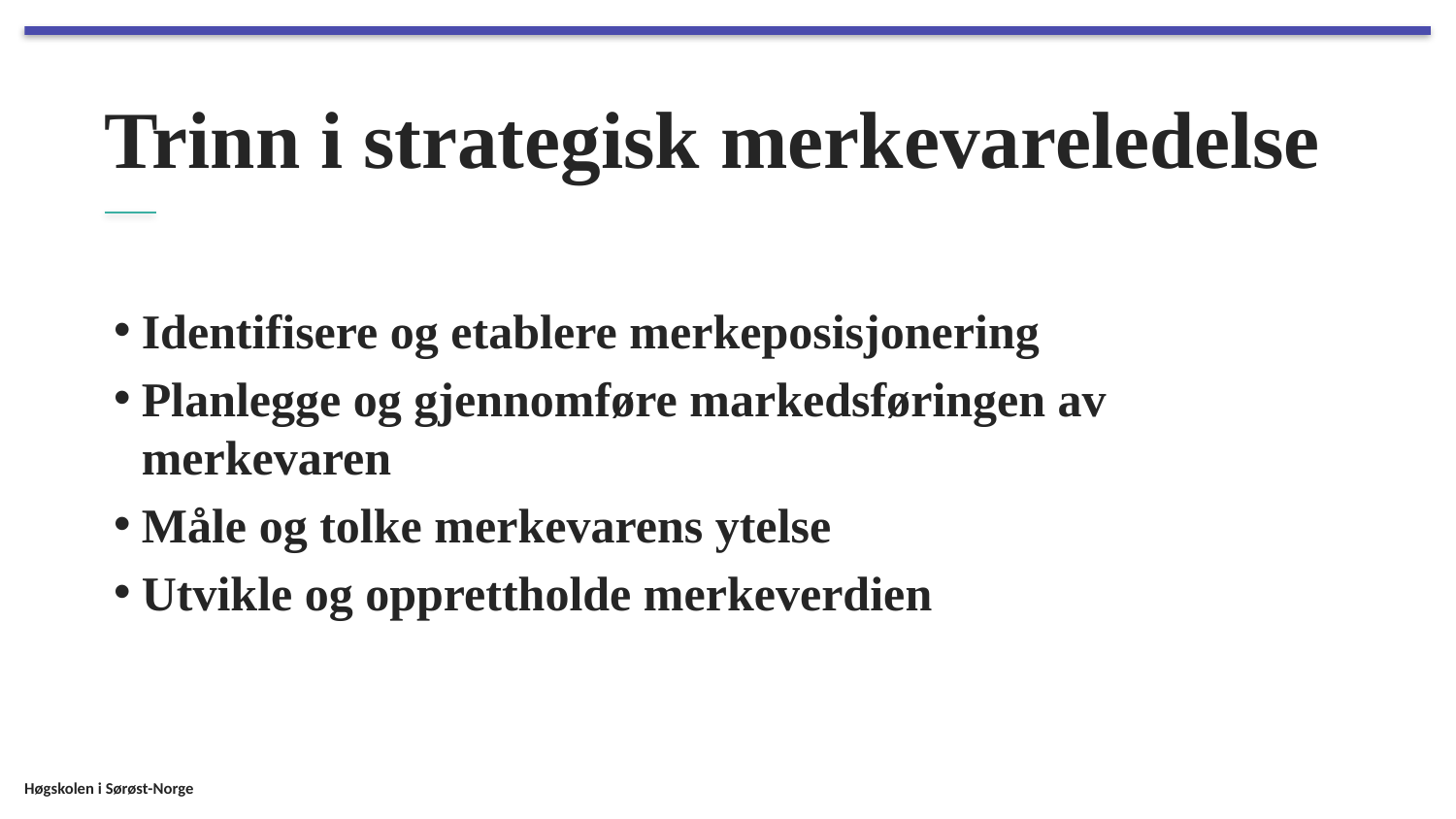

# Trinn i strategisk merkevareledelse
Identifisere og etablere merkeposisjonering
Planlegge og gjennomføre markedsføringen av merkevaren
Måle og tolke merkevarens ytelse
Utvikle og opprettholde merkeverdien